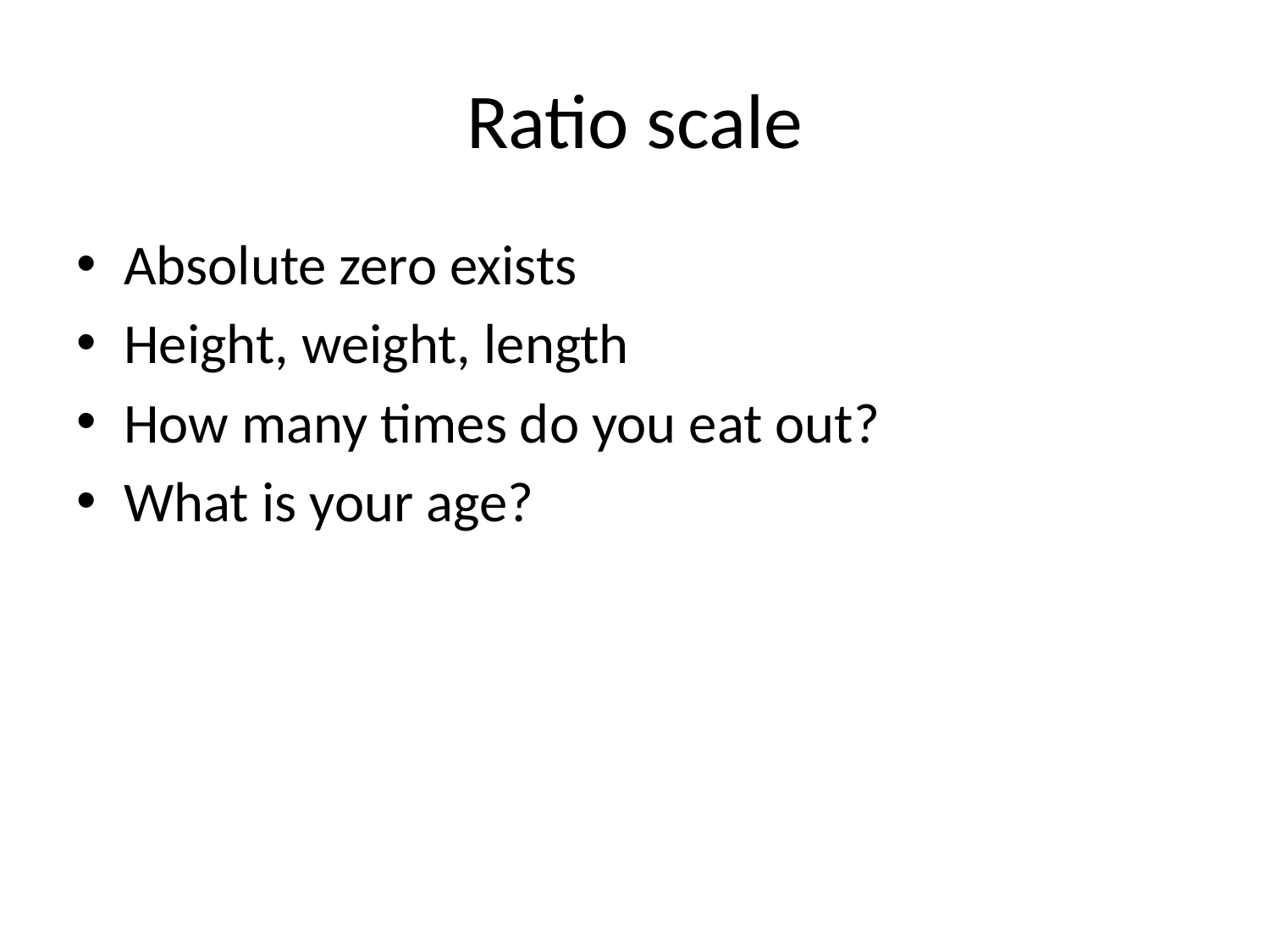

# Ratio scale
Absolute zero exists
Height, weight, length
How many times do you eat out?
What is your age?